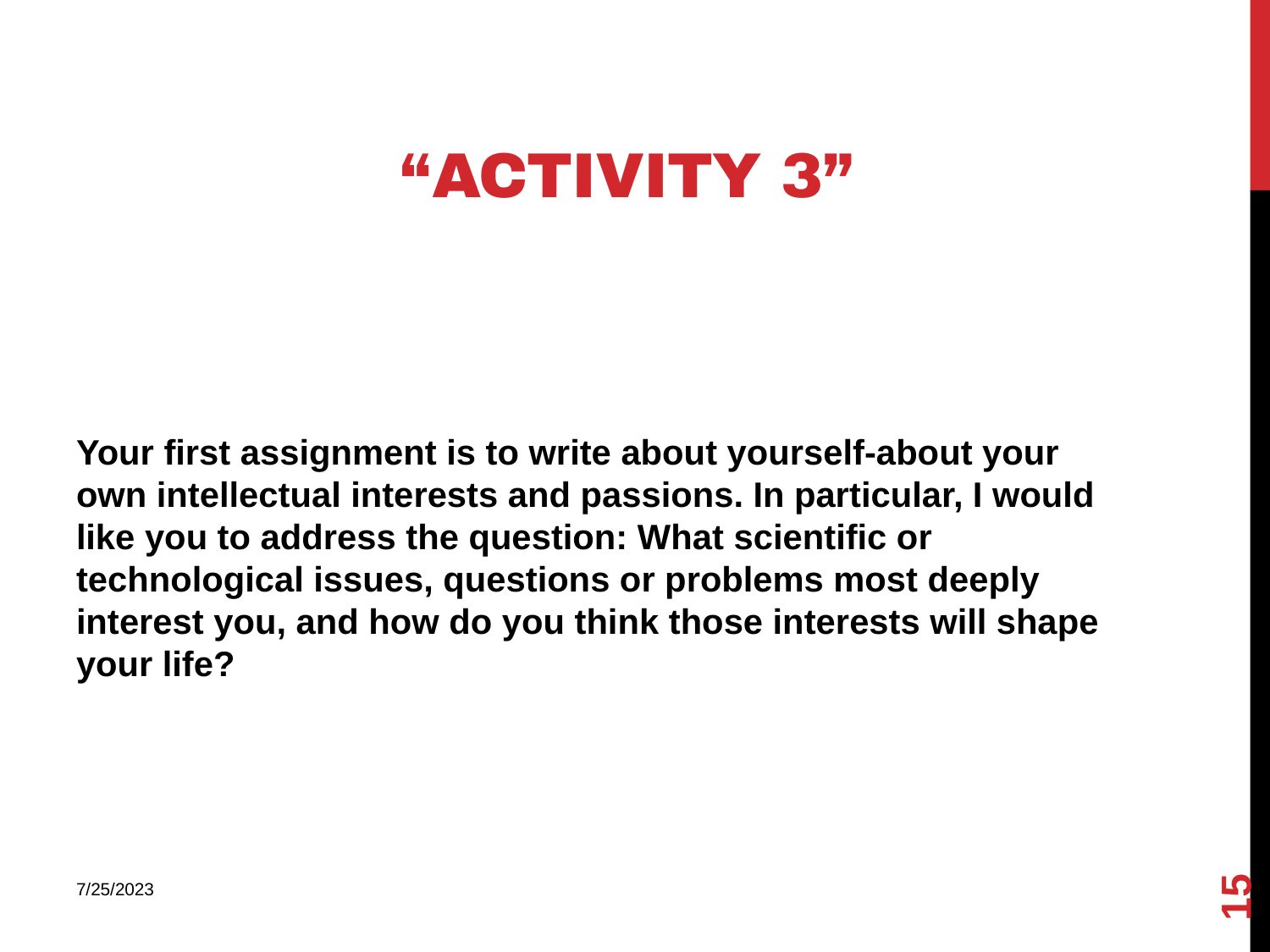

# “Activity 3”

Your first assignment is to write about yourself-about your own intellectual interests and passions. In particular, I would like you to address the question: What scientific or technological issues, questions or problems most deeply interest you, and how do you think those interests will shape your life?
15
7/25/2023